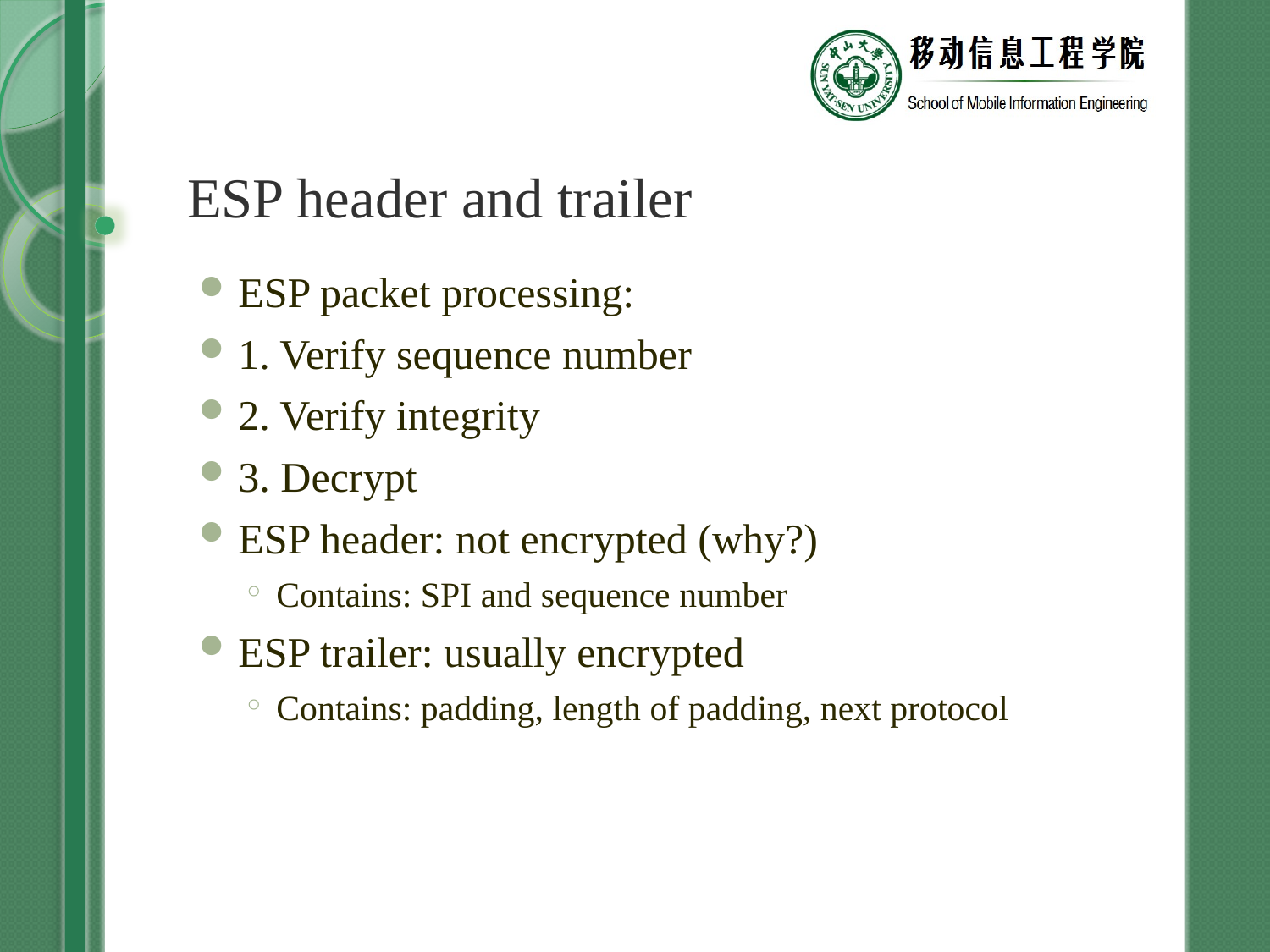

# ESP header and trailer
ESP packet processing:
1. Verify sequence number
2. Verify integrity
3. Decrypt
ESP header: not encrypted (why?)
Contains: SPI and sequence number
ESP trailer: usually encrypted
Contains: padding, length of padding, next protocol